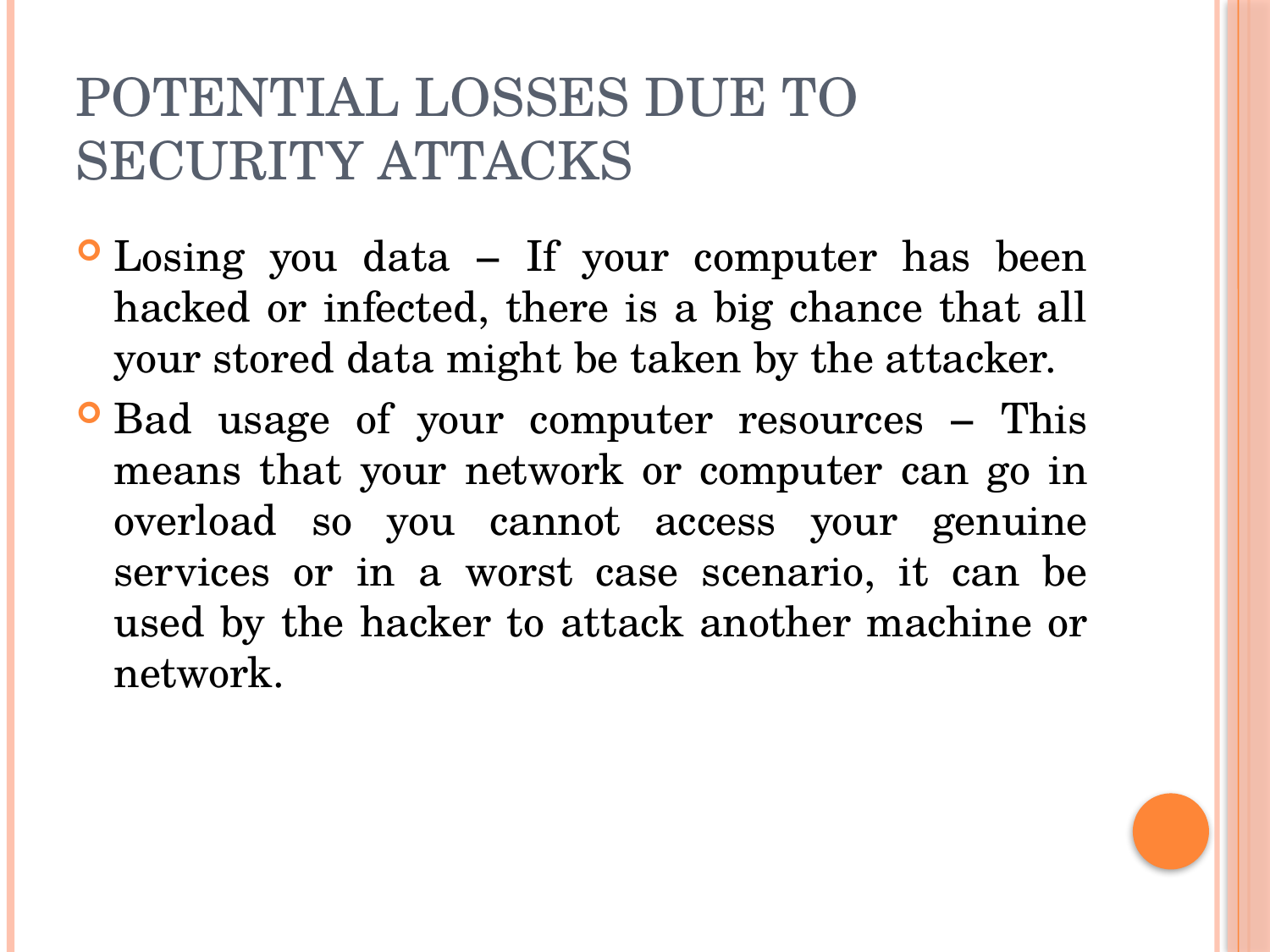

# Potential Losses due to Security Attacks
Losing you data − If your computer has been hacked or infected, there is a big chance that all your stored data might be taken by the attacker.
Bad usage of your computer resources − This means that your network or computer can go in overload so you cannot access your genuine services or in a worst case scenario, it can be used by the hacker to attack another machine or network.